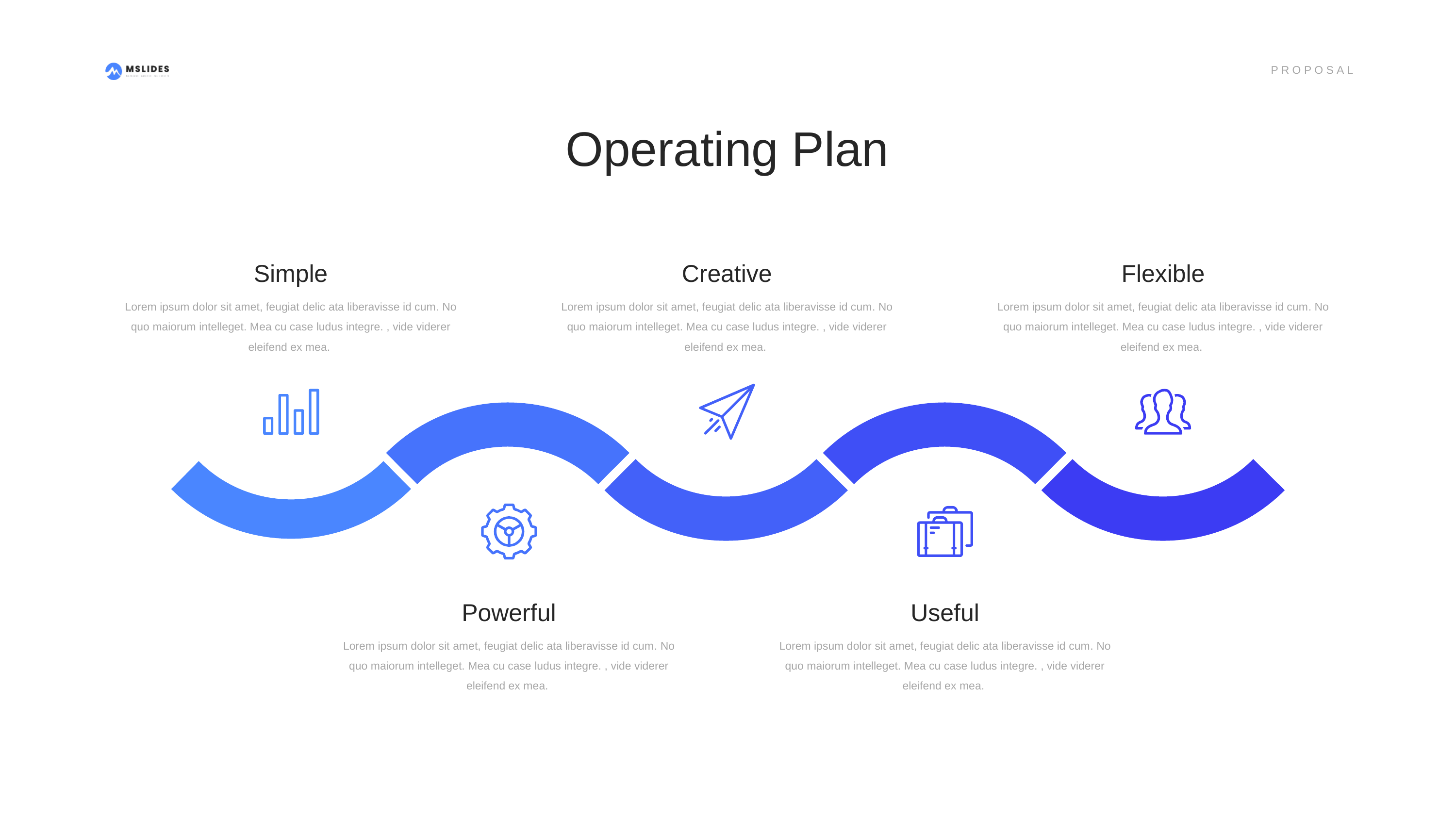

Operating Plan
Simple
Lorem ipsum dolor sit amet, feugiat delic ata liberavisse id cum. No quo maiorum intelleget. Mea cu case ludus integre. , vide viderer eleifend ex mea.
Creative
Lorem ipsum dolor sit amet, feugiat delic ata liberavisse id cum. No quo maiorum intelleget. Mea cu case ludus integre. , vide viderer eleifend ex mea.
Flexible
Lorem ipsum dolor sit amet, feugiat delic ata liberavisse id cum. No quo maiorum intelleget. Mea cu case ludus integre. , vide viderer eleifend ex mea.

Powerful
Lorem ipsum dolor sit amet, feugiat delic ata liberavisse id cum. No quo maiorum intelleget. Mea cu case ludus integre. , vide viderer eleifend ex mea.
Useful
Lorem ipsum dolor sit amet, feugiat delic ata liberavisse id cum. No quo maiorum intelleget. Mea cu case ludus integre. , vide viderer eleifend ex mea.